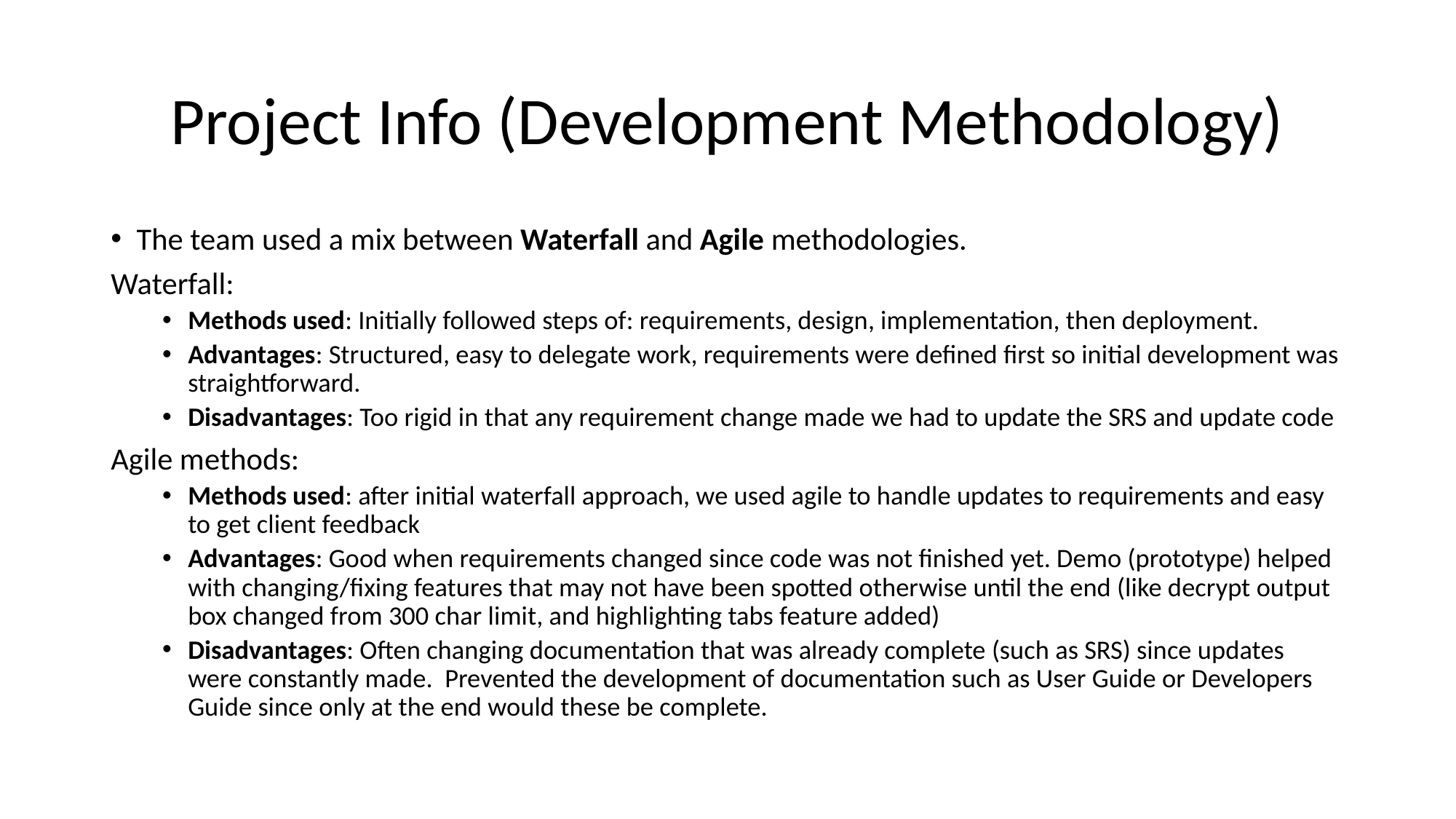

# Project Info (Development Methodology)
The team used a mix between Waterfall and Agile methodologies.
Waterfall:
Methods used: Initially followed steps of: requirements, design, implementation, then deployment.
Advantages: Structured, easy to delegate work, requirements were defined first so initial development was straightforward.
Disadvantages: Too rigid in that any requirement change made we had to update the SRS and update code
Agile methods:
Methods used: after initial waterfall approach, we used agile to handle updates to requirements and easy to get client feedback
Advantages: Good when requirements changed since code was not finished yet. Demo (prototype) helped with changing/fixing features that may not have been spotted otherwise until the end (like decrypt output box changed from 300 char limit, and highlighting tabs feature added)
Disadvantages: Often changing documentation that was already complete (such as SRS) since updates were constantly made.  Prevented the development of documentation such as User Guide or Developers Guide since only at the end would these be complete.